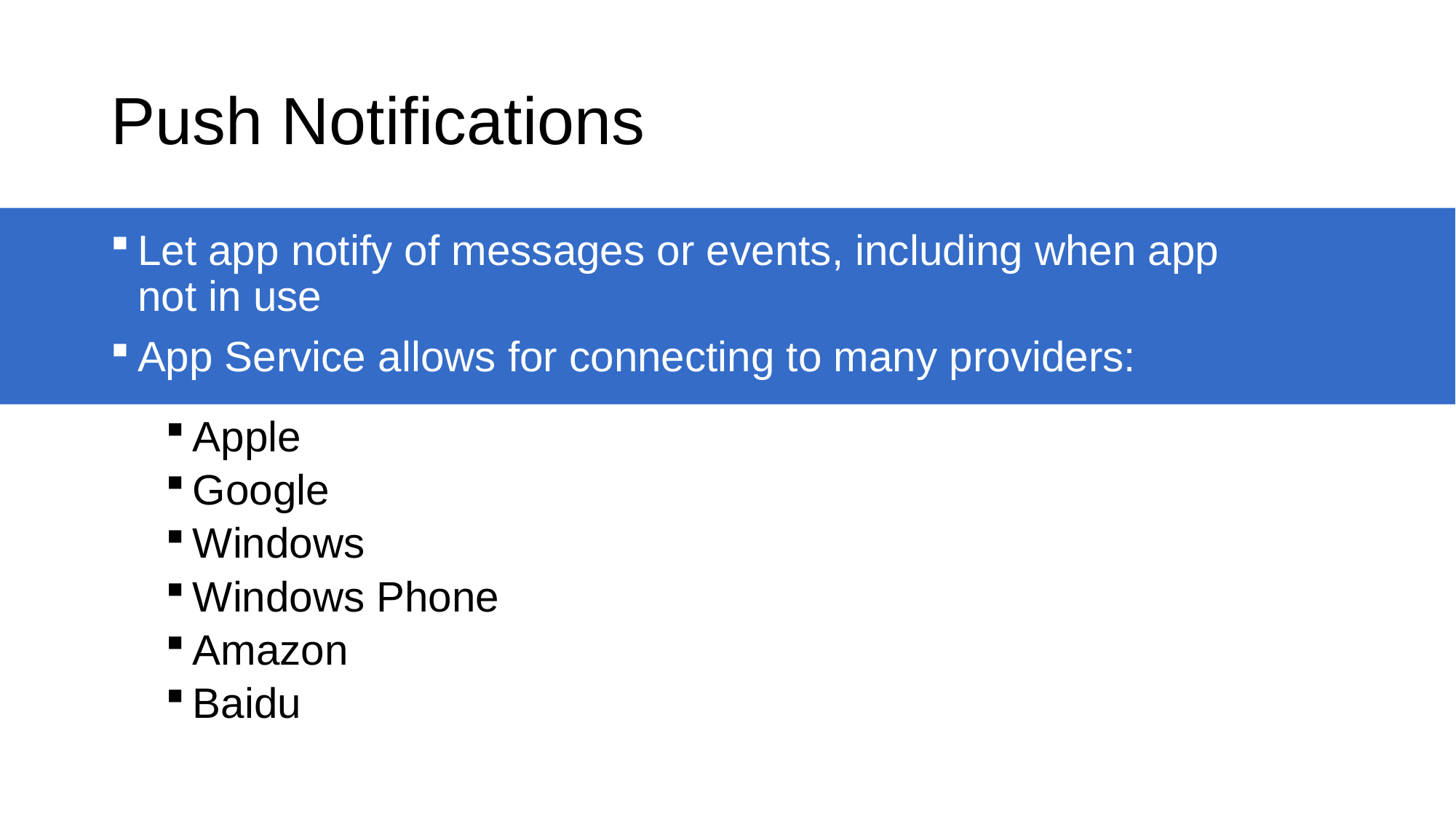

# Push Notifications

Let app notify of messages or events, including when app not in use
App Service allows for connecting to many providers:
Apple
Google
Windows
Windows Phone
Amazon
Baidu